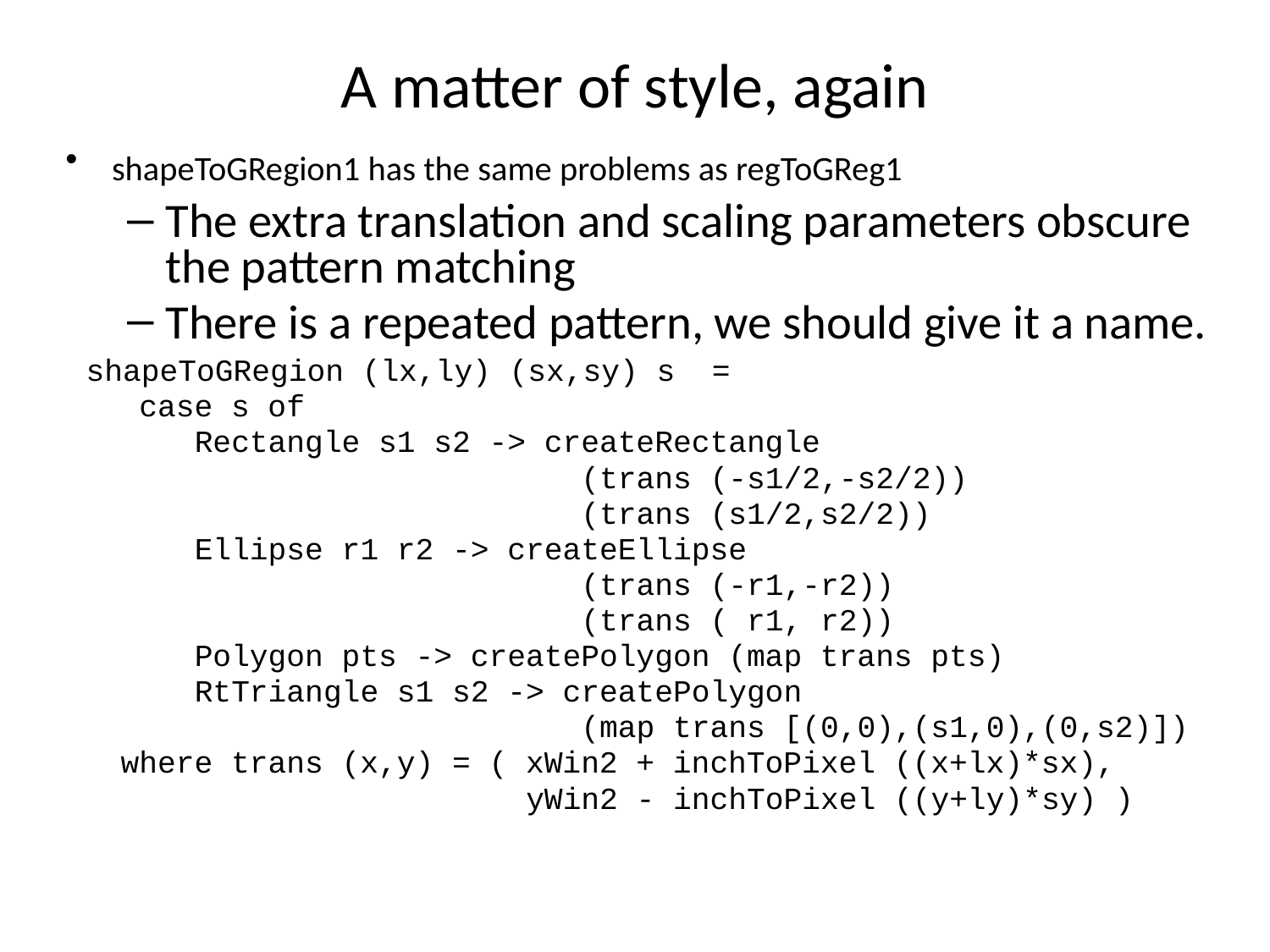

# A matter of style, again
shapeToGRegion1 has the same problems as regToGReg1
The extra translation and scaling parameters obscure the pattern matching
There is a repeated pattern, we should give it a name.
 shapeToGRegion (lx,ly) (sx,sy) s  =
    case s of
       Rectangle s1 s2 -> createRectangle
                            (trans (-s1/2,-s2/2))
                            (trans (s1/2,s2/2))
       Ellipse r1 r2 -> createEllipse
                            (trans (-r1,-r2))
                            (trans ( r1, r2))
       Polygon pts -> createPolygon (map trans pts)
       RtTriangle s1 s2 -> createPolygon
                            (map trans [(0,0),(s1,0),(0,s2)])
   where trans (x,y) = ( xWin2 + inchToPixel ((x+lx)*sx),
                         yWin2 - inchToPixel ((y+ly)*sy) )